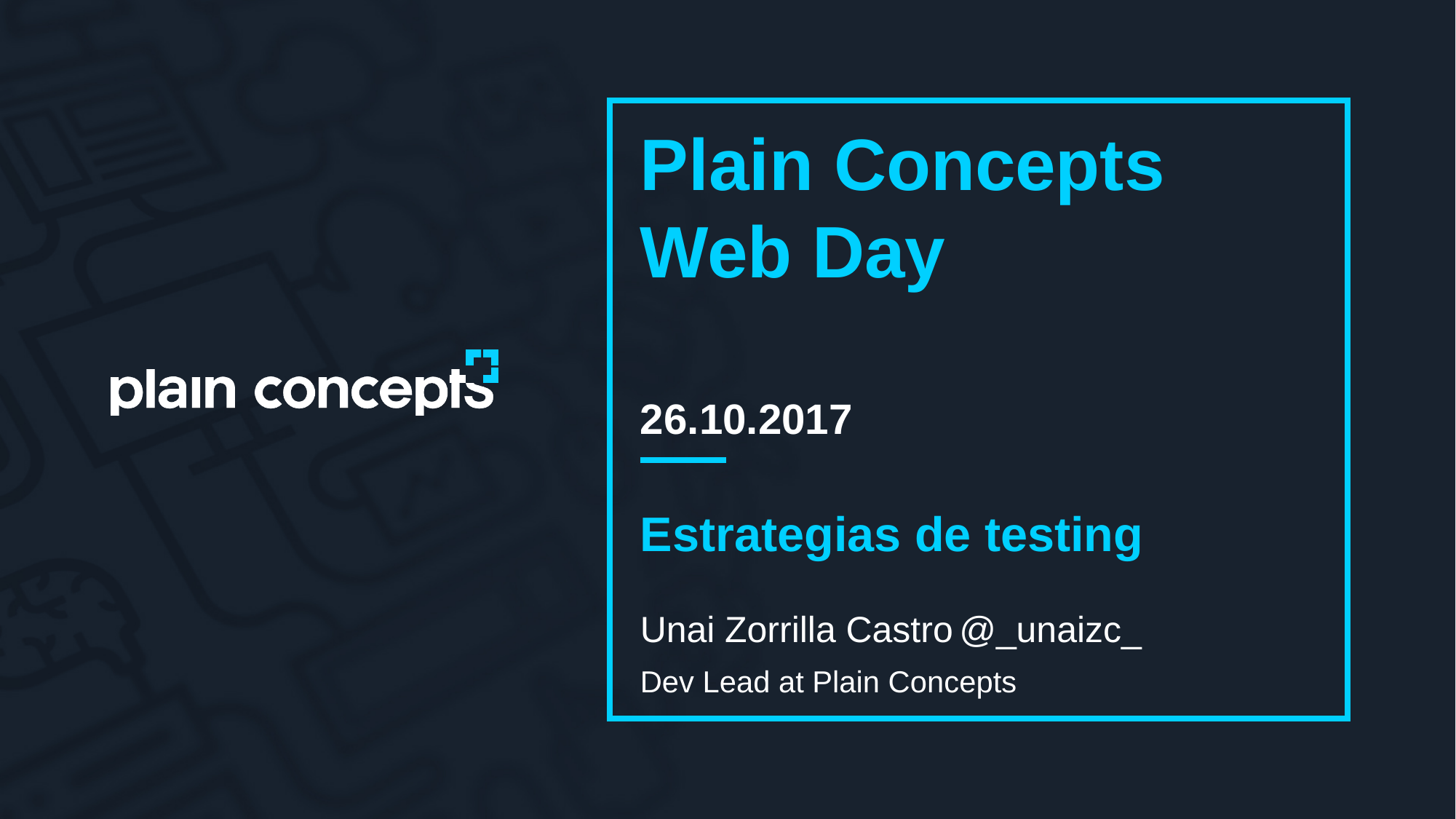

# Plain Concepts Web Day
26.10.2017
Estrategias de testing
@_unaizc_
Unai Zorrilla Castro
Dev Lead at Plain Concepts